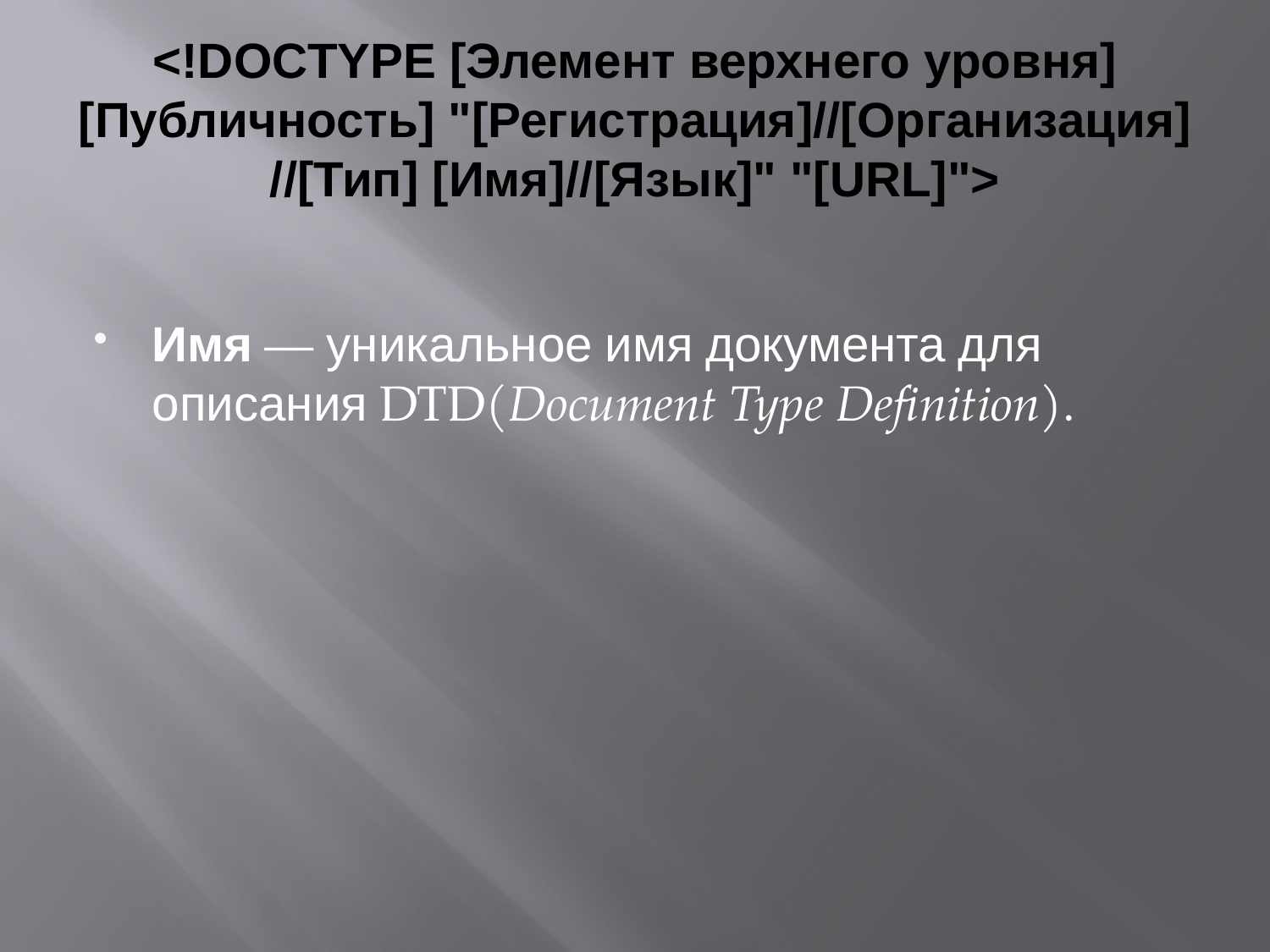

# <!DOCTYPE [Элемент верхнего уровня] [Публичность] "[Регистрация]//[Организация] //[Тип] [Имя]//[Язык]" "[URL]">
Имя — уникальное имя документа для описания DTD(Document Type Definition).